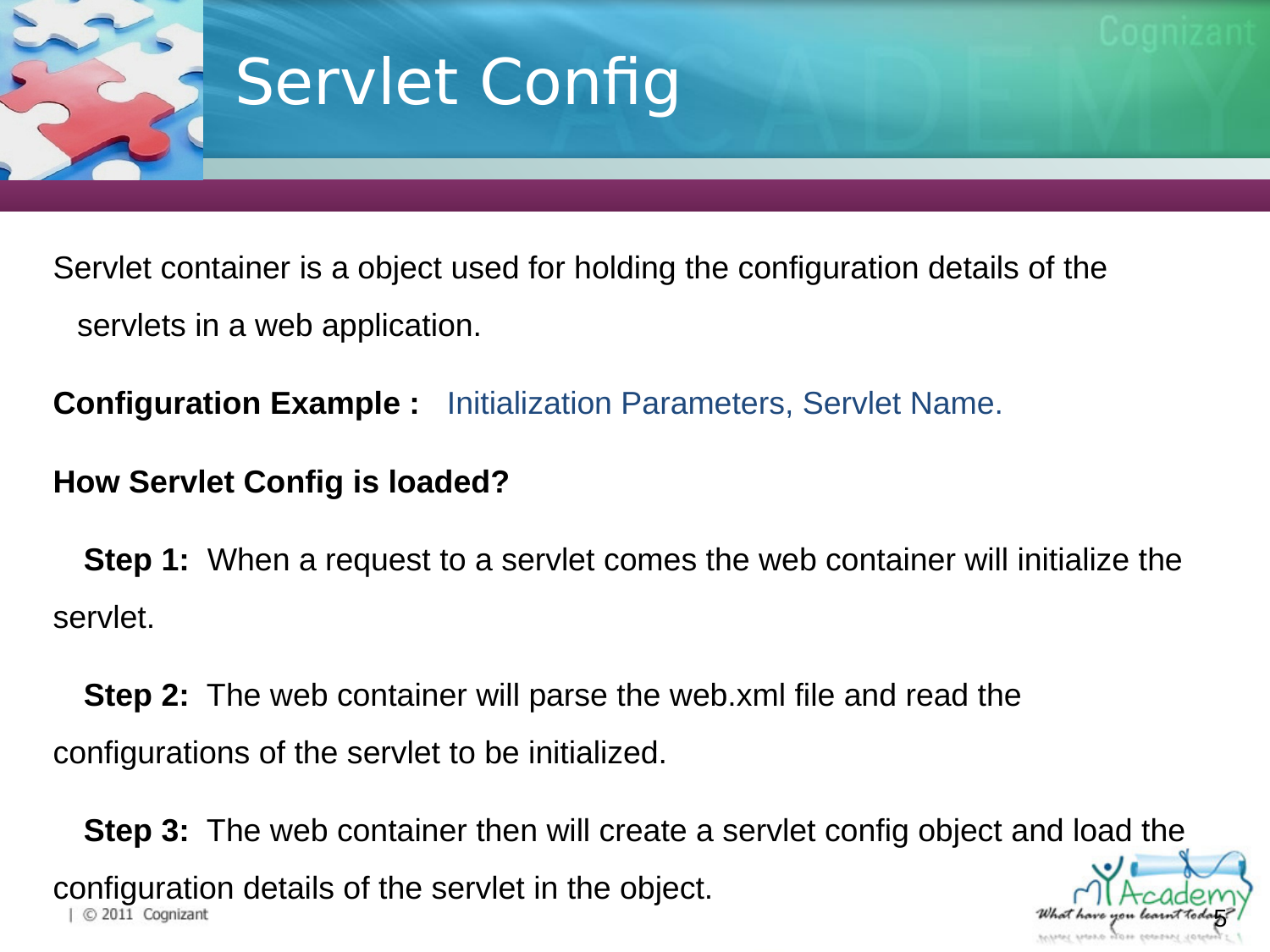

# Servlet Config
Servlet container is a object used for holding the configuration details of the servlets in a web application.
Configuration Example :   Initialization Parameters, Servlet Name.
How Servlet Config is loaded?
Step 1:  When a request to a servlet comes the web container will initialize the servlet.
Step 2:  The web container will parse the web.xml file and read the 	configurations of the servlet to be initialized.
Step 3:  The web container then will create a servlet config object and load the configuration details of the servlet in the object.
5